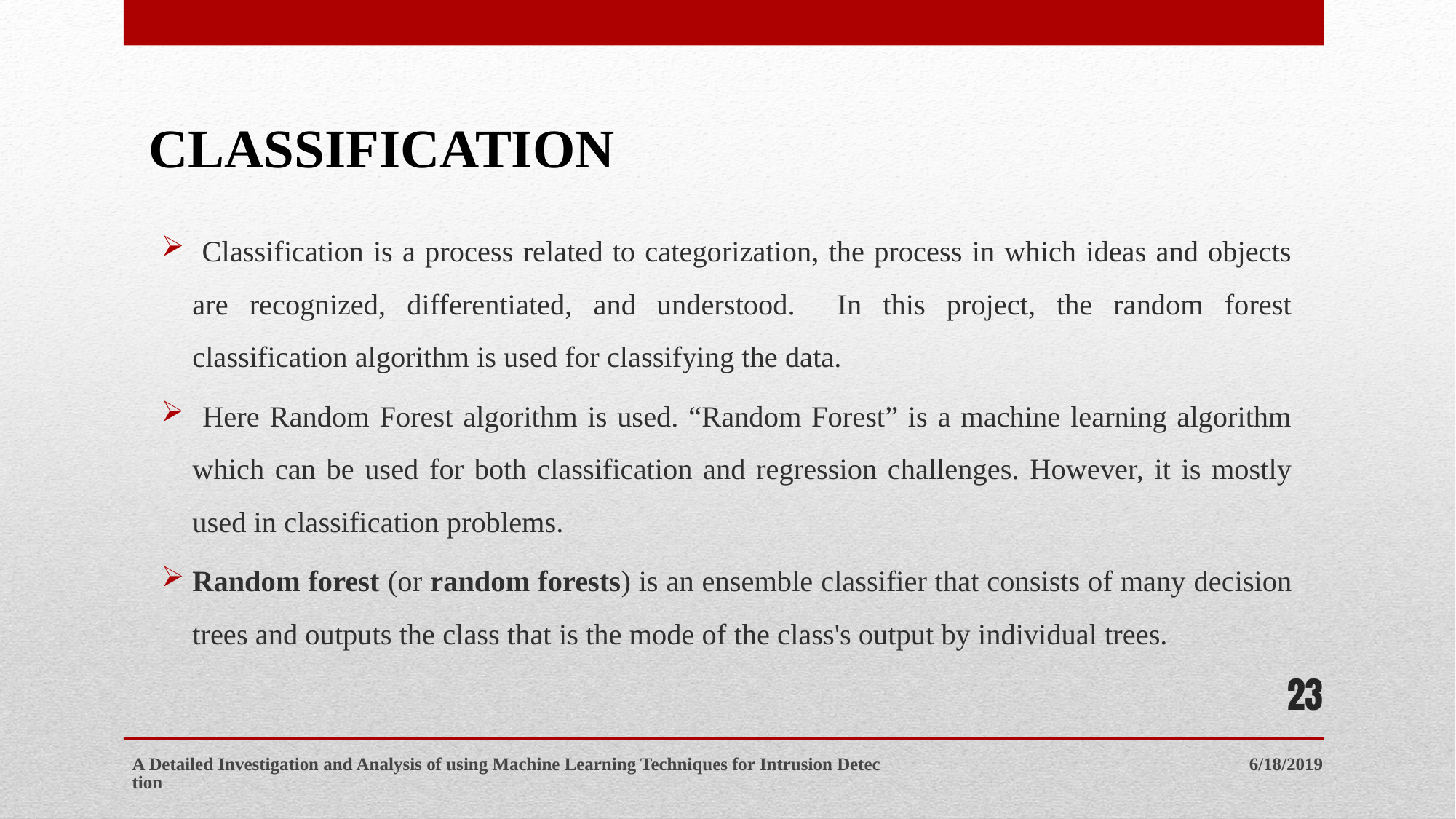

# CLASSIFICATION
 Classification is a process related to categorization, the process in which ideas and objects are recognized, differentiated, and understood.  In this project, the random forest classification algorithm is used for classifying the data.
 Here Random Forest algorithm is used. “Random Forest” is a machine learning algorithm which can be used for both classification and regression challenges. However, it is mostly used in classification problems.
Random forest (or random forests) is an ensemble classifier that consists of many decision trees and outputs the class that is the mode of the class's output by individual trees.

23
A Detailed Investigation and Analysis of using Machine Learning Techniques for Intrusion Detection
6/18/2019